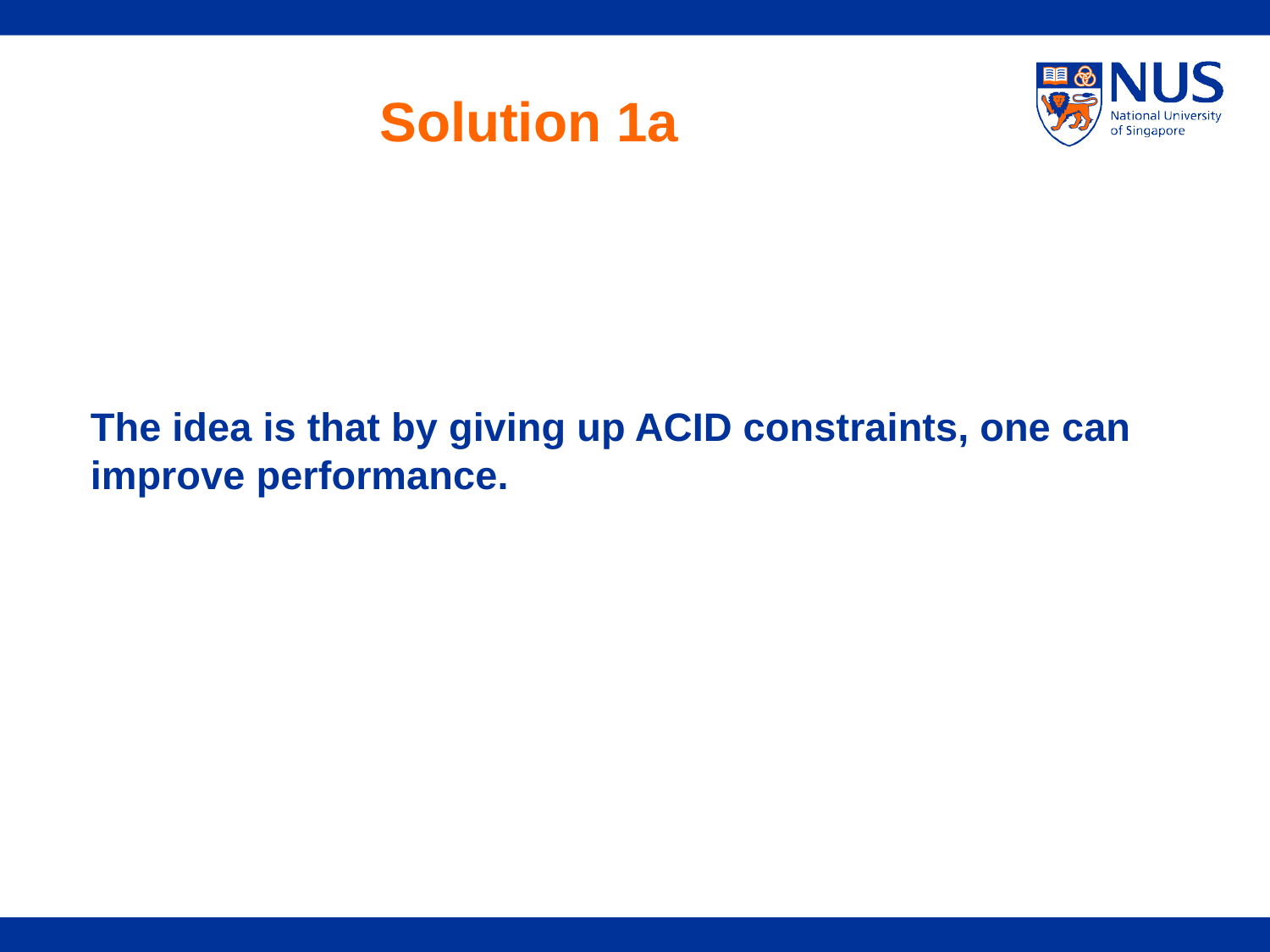

# Solution 1a

The idea is that by giving up ACID constraints, one can improve performance.
5